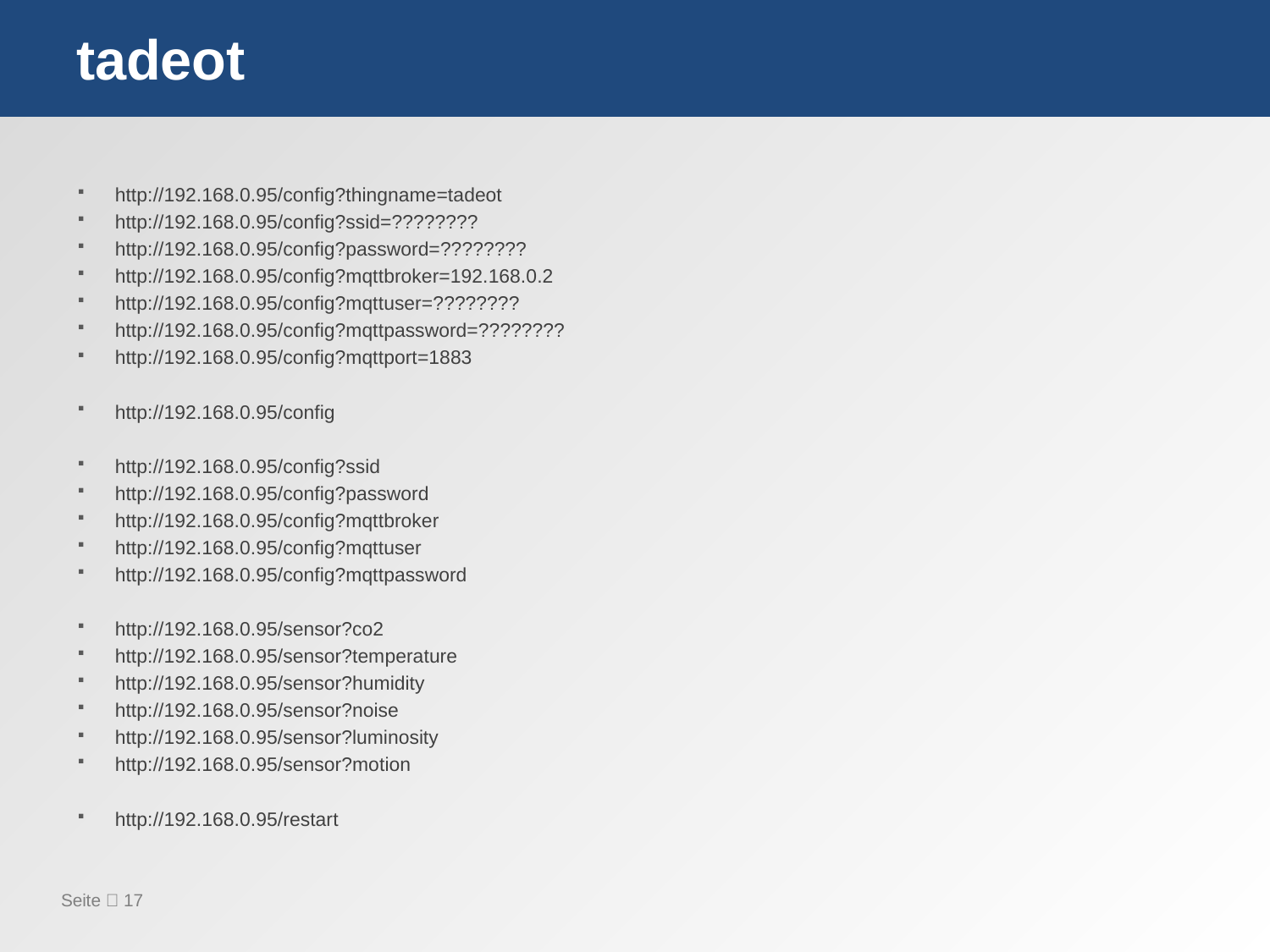

# tadeot
http://192.168.0.95/config?thingname=tadeot
http://192.168.0.95/config?ssid=????????
http://192.168.0.95/config?password=????????
http://192.168.0.95/config?mqttbroker=192.168.0.2
http://192.168.0.95/config?mqttuser=????????
http://192.168.0.95/config?mqttpassword=????????
http://192.168.0.95/config?mqttport=1883

http://192.168.0.95/config

http://192.168.0.95/config?ssid
http://192.168.0.95/config?password
http://192.168.0.95/config?mqttbroker
http://192.168.0.95/config?mqttuser
http://192.168.0.95/config?mqttpassword

http://192.168.0.95/sensor?co2
http://192.168.0.95/sensor?temperature
http://192.168.0.95/sensor?humidity
http://192.168.0.95/sensor?noise
http://192.168.0.95/sensor?luminosity
http://192.168.0.95/sensor?motion

http://192.168.0.95/restart